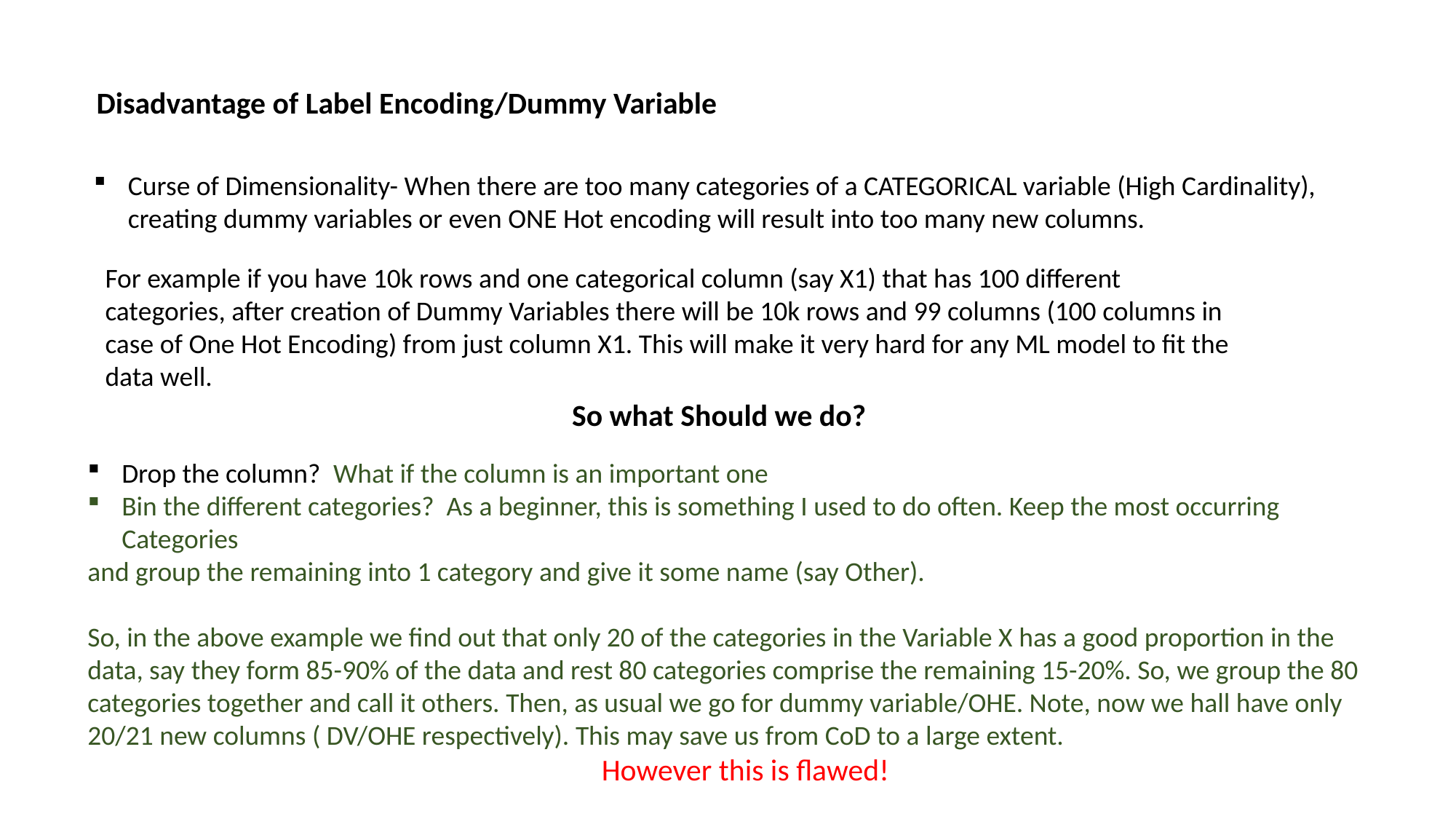

Disadvantage of Label Encoding/Dummy Variable
Curse of Dimensionality- When there are too many categories of a CATEGORICAL variable (High Cardinality), creating dummy variables or even ONE Hot encoding will result into too many new columns.
For example if you have 10k rows and one categorical column (say X1) that has 100 different categories, after creation of Dummy Variables there will be 10k rows and 99 columns (100 columns in case of One Hot Encoding) from just column X1. This will make it very hard for any ML model to fit the data well.
So what Should we do?
Drop the column?  What if the column is an important one
Bin the different categories?  As a beginner, this is something I used to do often. Keep the most occurring Categories
and group the remaining into 1 category and give it some name (say Other).

So, in the above example we find out that only 20 of the categories in the Variable X has a good proportion in the data, say they form 85-90% of the data and rest 80 categories comprise the remaining 15-20%. So, we group the 80 categories together and call it others. Then, as usual we go for dummy variable/OHE. Note, now we hall have only 20/21 new columns ( DV/OHE respectively). This may save us from CoD to a large extent.
			                           However this is flawed!